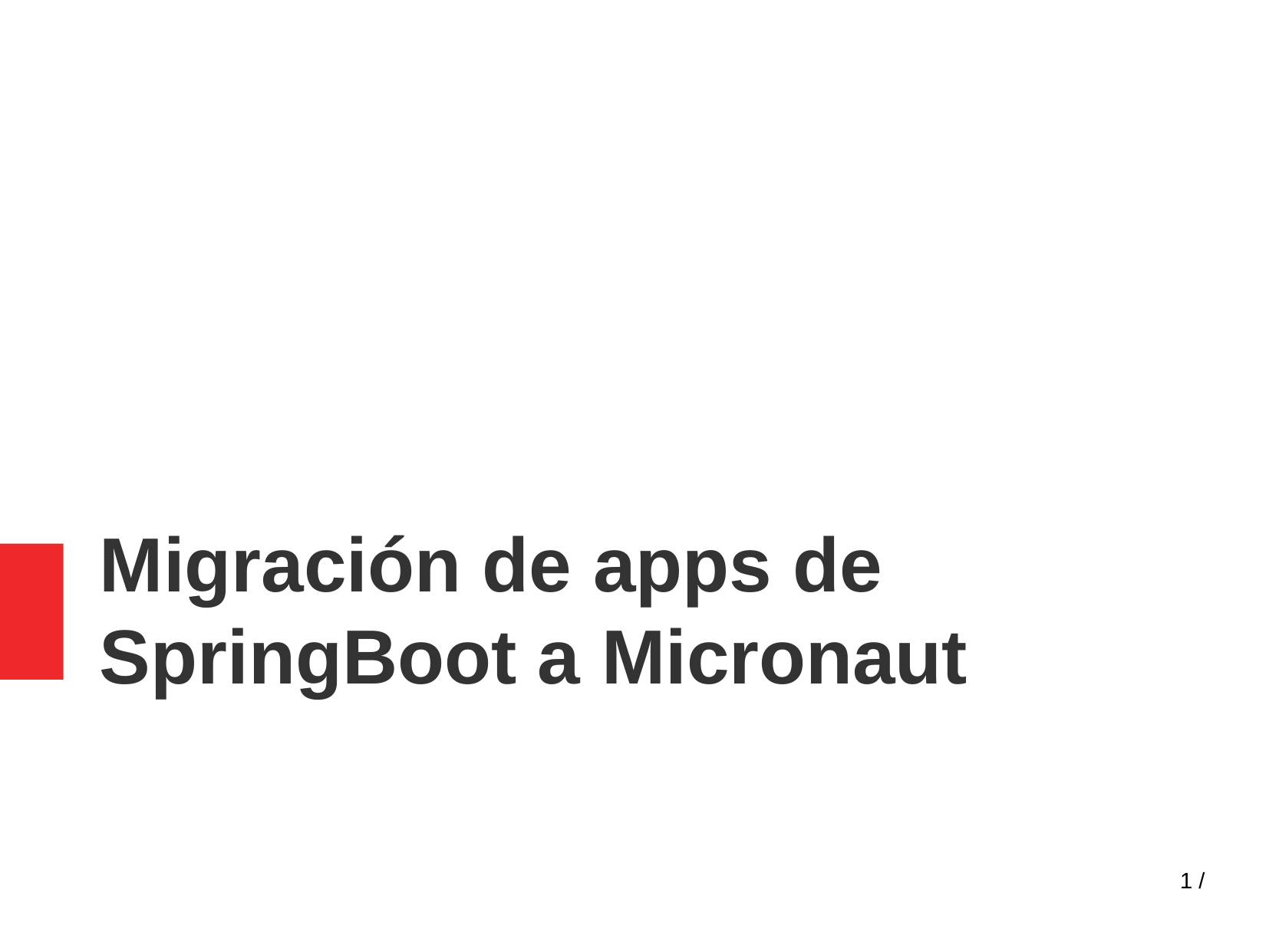

Migración de apps de SpringBoot a Micronaut
1 /